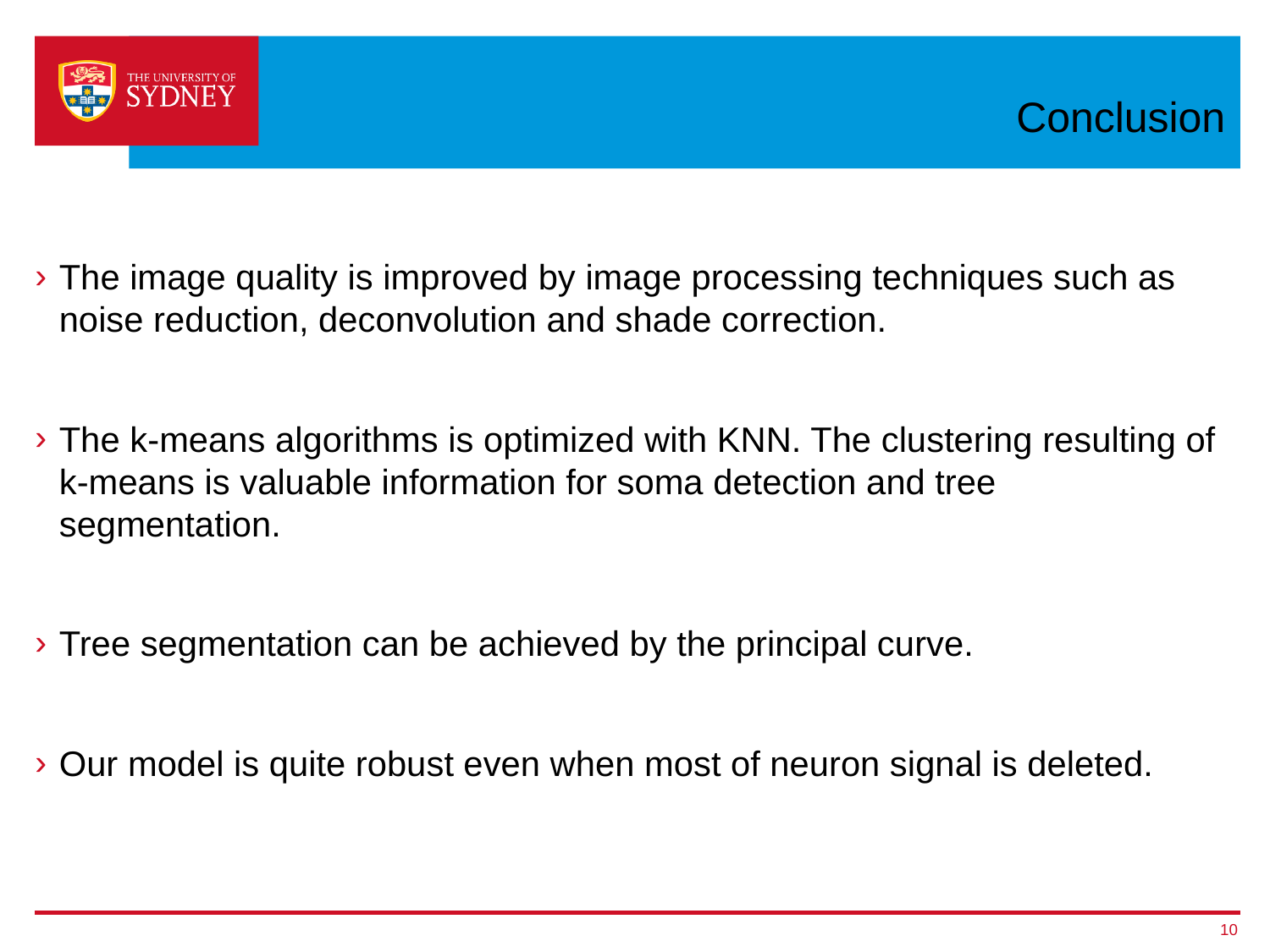

# Conclusion

The image quality is improved by image processing techniques such as noise reduction, deconvolution and shade correction.

The k-means algorithms is optimized with KNN. The clustering resulting of k-means is valuable information for soma detection and tree segmentation.

Tree segmentation can be achieved by the principal curve.

Our model is quite robust even when most of neuron signal is deleted.

10